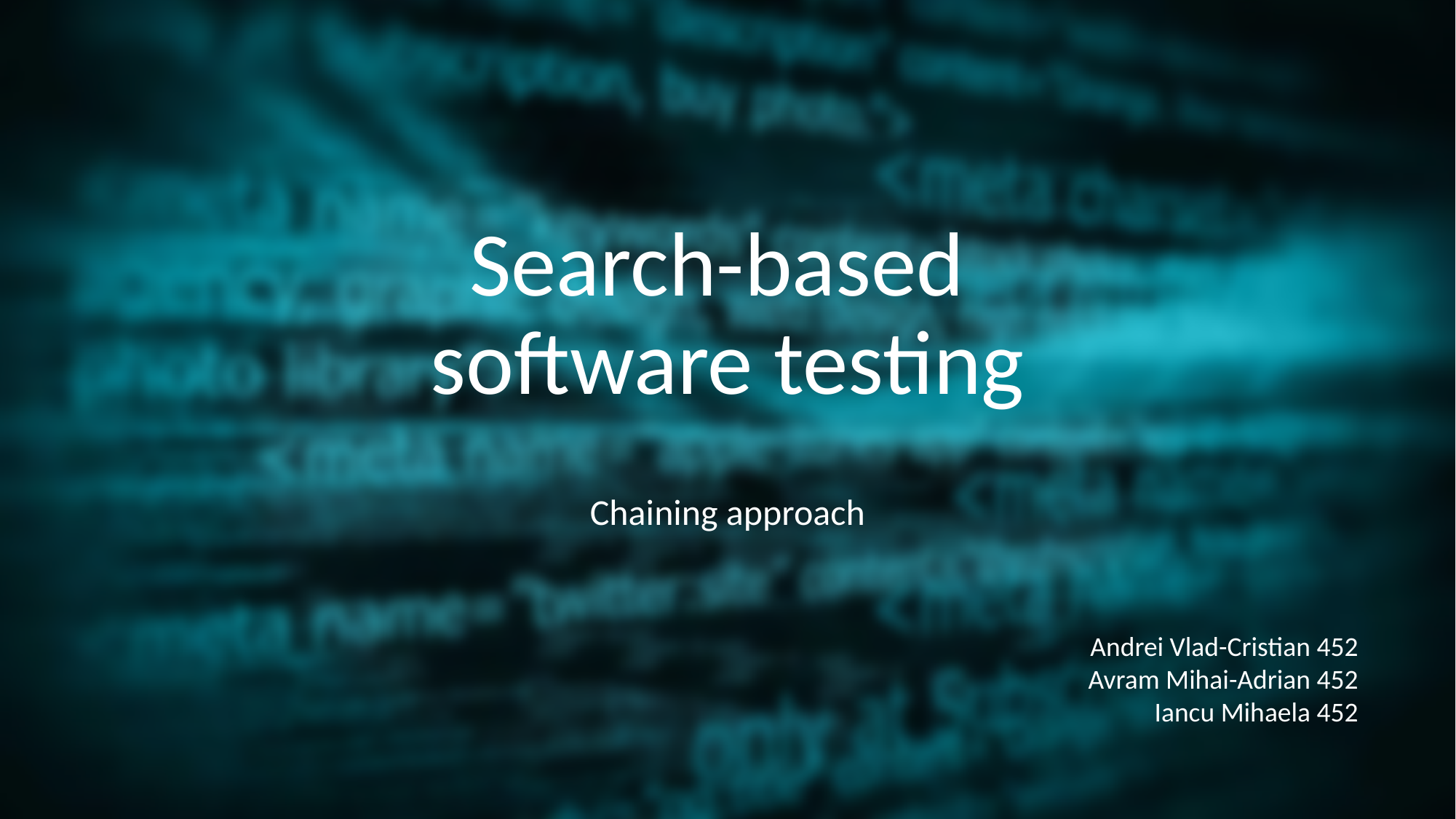

# Search-based software testing
Chaining approach
Andrei Vlad-Cristian 452
Avram Mihai-Adrian 452
Iancu Mihaela 452